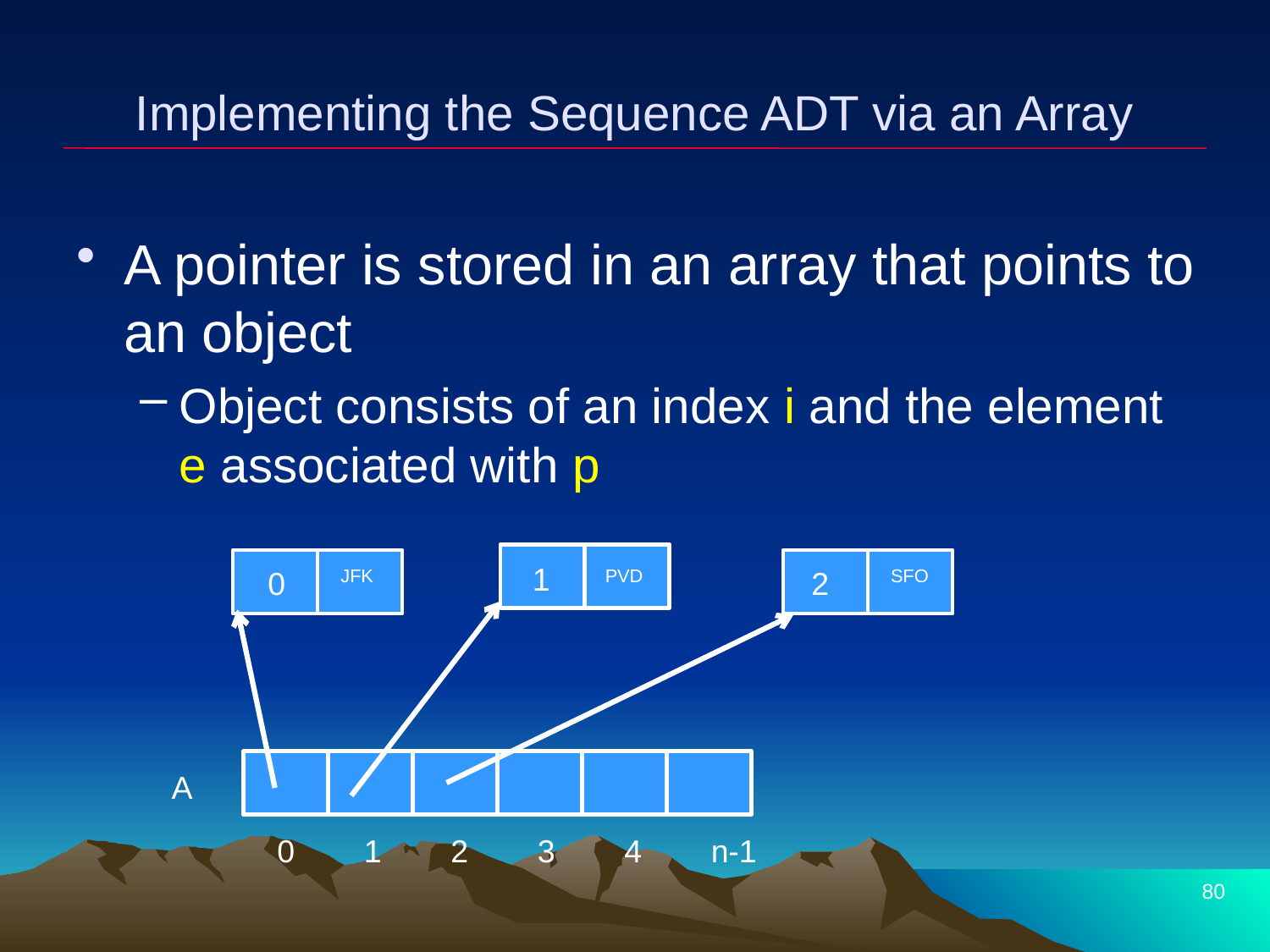

# Implementing the Sequence ADT via an Array
A pointer is stored in an array that points to an object
Object consists of an index i and the element e associated with p

1
2
0
JFK
PVD
SFO

A
0
1
2
3
4
n-1
80